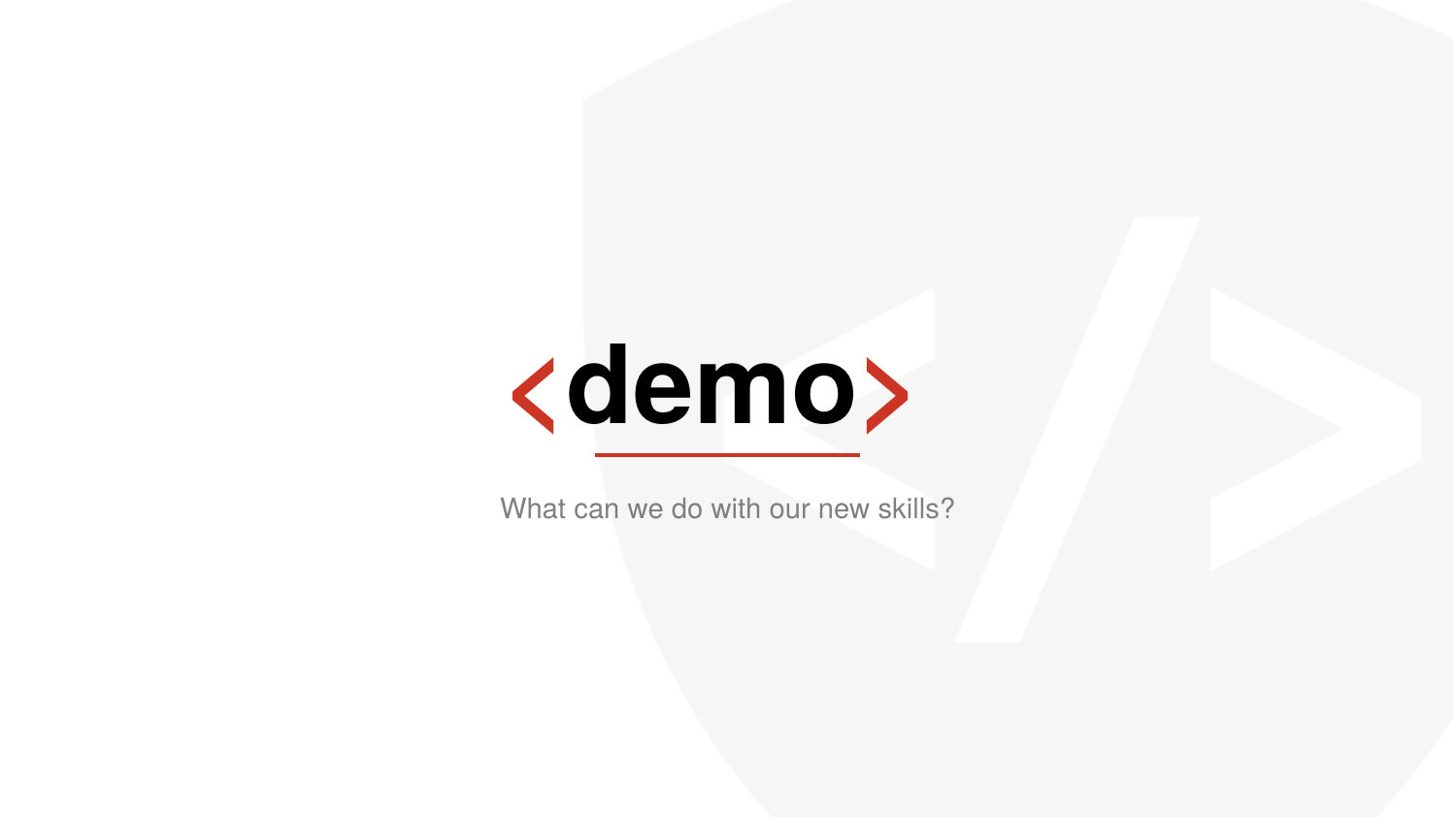

<demo>
What can we do with our new skills?